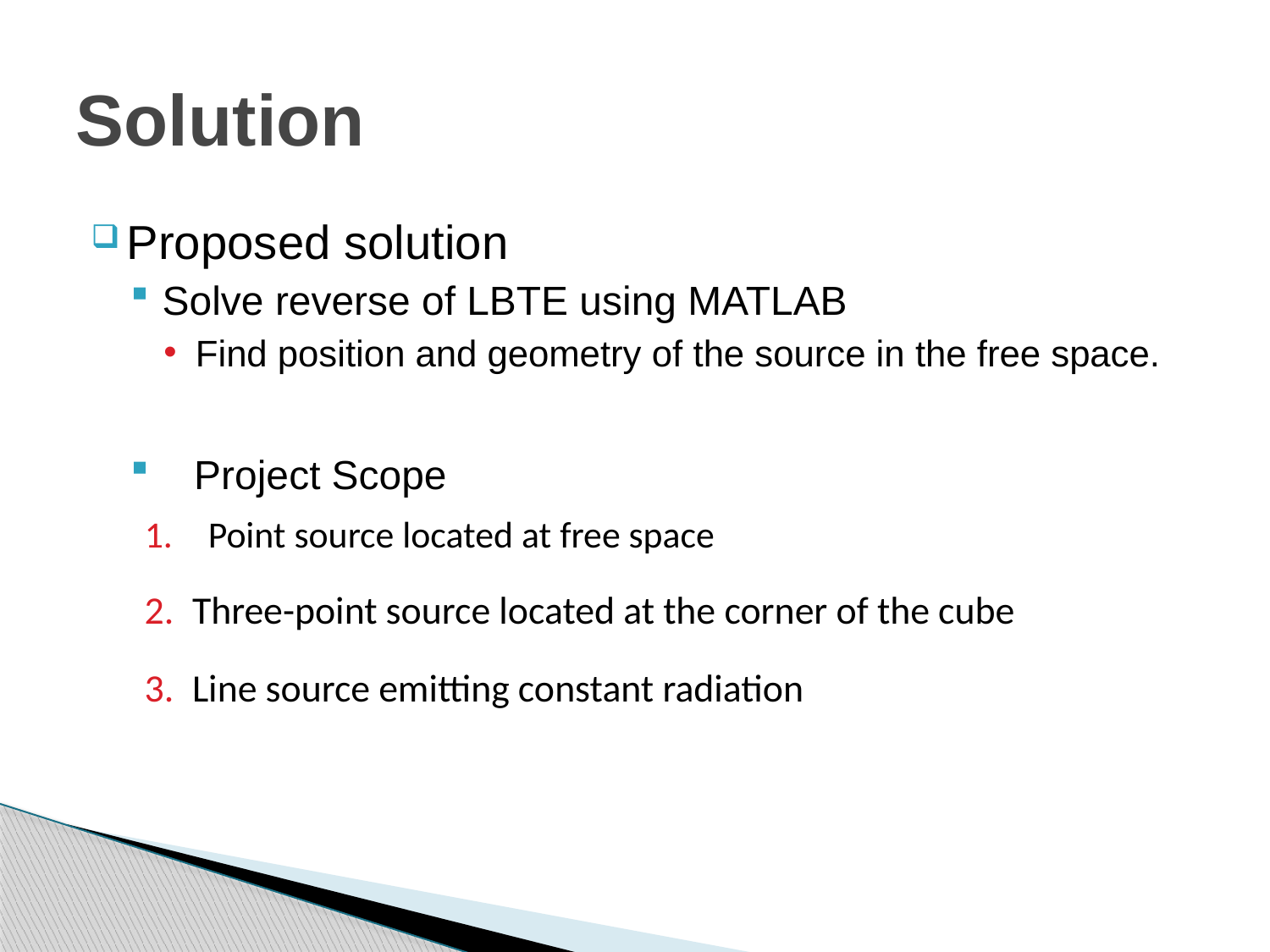

# Solution
Proposed solution
Solve reverse of LBTE using MATLAB
Find position and geometry of the source in the free space.

Project Scope
Point source located at free space
Three-point source located at the corner of the cube
Line source emitting constant radiation